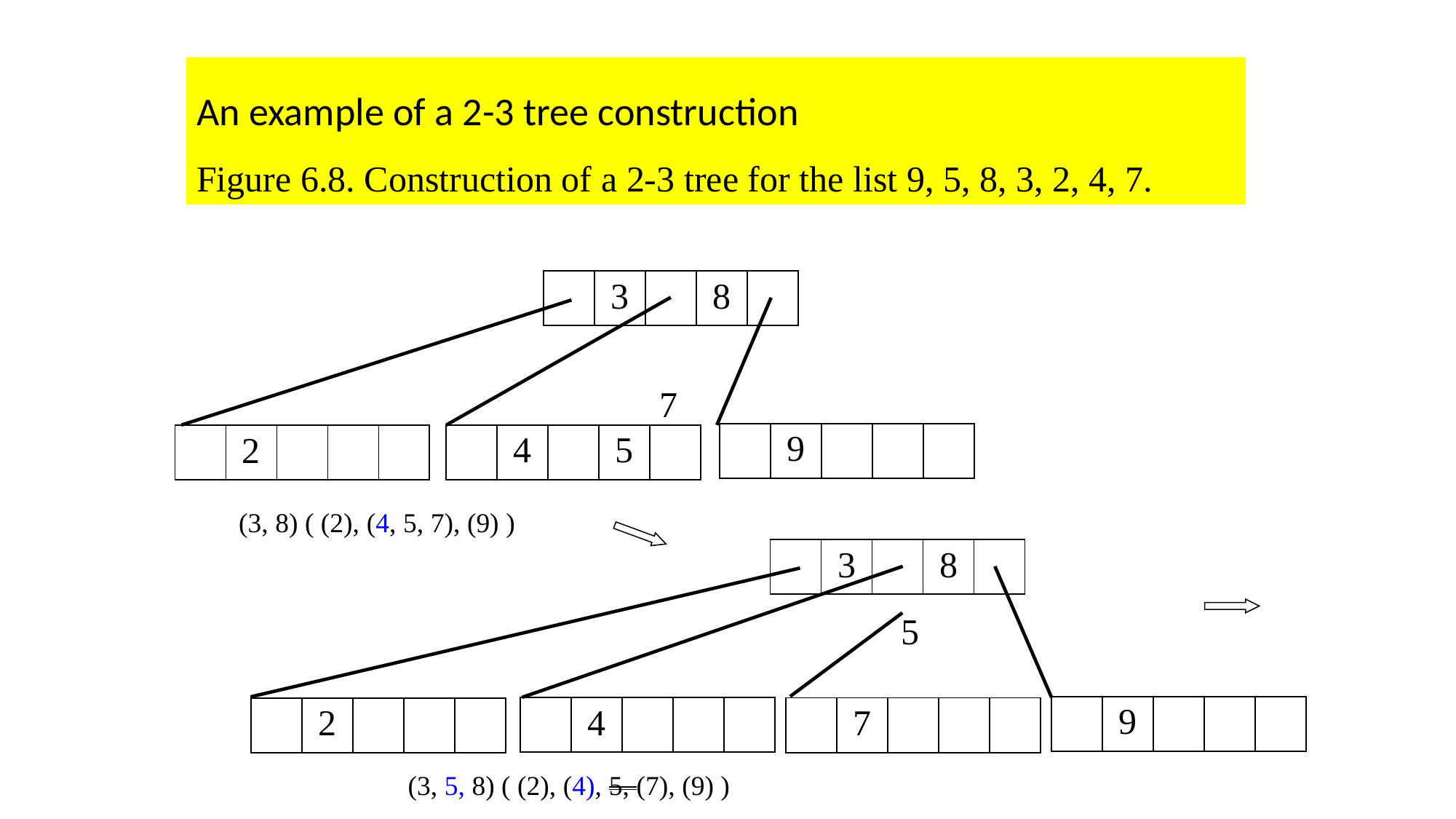

An example of a 2-3 tree construction
Figure 6.8. Construction of a 2-3 tree for the list 9, 5, 8, 3, 2, 4, 7.
|  | 3 |  | 8 |  |
| --- | --- | --- | --- | --- |

7
|  | 9 |  |  |  |
| --- | --- | --- | --- | --- |
|  | 4 |  | 5 |  |
| --- | --- | --- | --- | --- |
|  | 2 |  |  |  |
| --- | --- | --- | --- | --- |

(3, 8) ( (2), (4, 5, 7), (9) )

|  | 3 |  | 8 |  |
| --- | --- | --- | --- | --- |

5
|  | 9 |  |  |  |
| --- | --- | --- | --- | --- |
|  | 4 |  |  |  |
| --- | --- | --- | --- | --- |
|  | 7 |  |  |  |
| --- | --- | --- | --- | --- |
|  | 2 |  |  |  |
| --- | --- | --- | --- | --- |
(3, 5, 8) ( (2), (4), 5, (7), (9) )